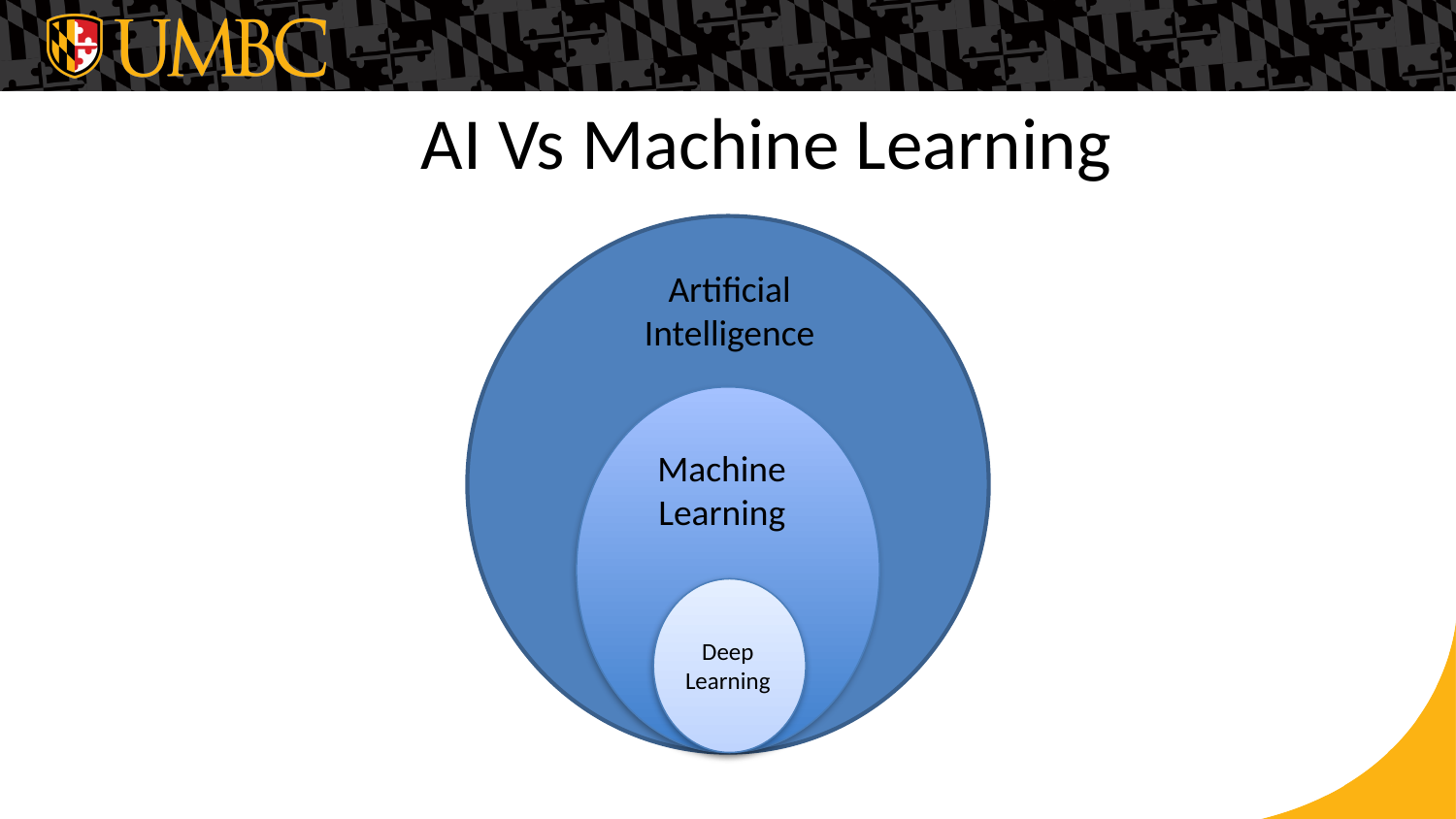

# AI Vs Machine Learning

Artificial
Intelligence

Machine Learning

Deep Learning